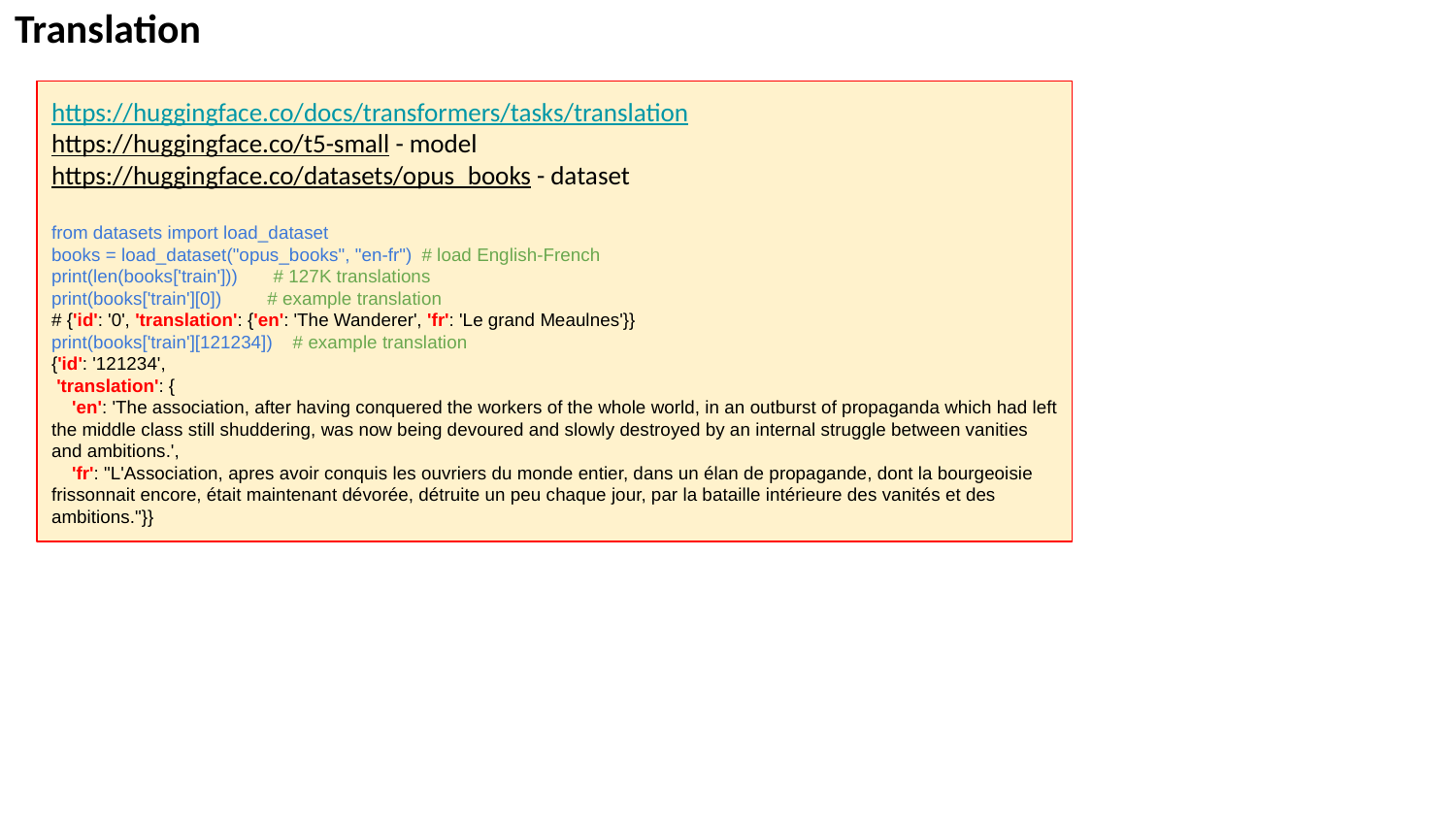

Translation
https://huggingface.co/docs/transformers/tasks/translation
https://huggingface.co/t5-small - model
https://huggingface.co/datasets/opus_books - dataset

from datasets import load_dataset
books = load_dataset("opus_books", "en-fr")  # load English-French
print(len(books['train']))       # 127K translations
print(books['train'][0])         # example translation
# {'id': '0', 'translation': {'en': 'The Wanderer', 'fr': 'Le grand Meaulnes'}}
print(books['train'][121234])    # example translation
{'id': '121234',
 'translation': {
    'en': 'The association, after having conquered the workers of the whole world, in an outburst of propaganda which had left the middle class still shuddering, was now being devoured and slowly destroyed by an internal struggle between vanities and ambitions.',
    'fr': "L'Association, apres avoir conquis les ouvriers du monde entier, dans un élan de propagande, dont la bourgeoisie frissonnait encore, était maintenant dévorée, détruite un peu chaque jour, par la bataille intérieure des vanités et des ambitions."}}